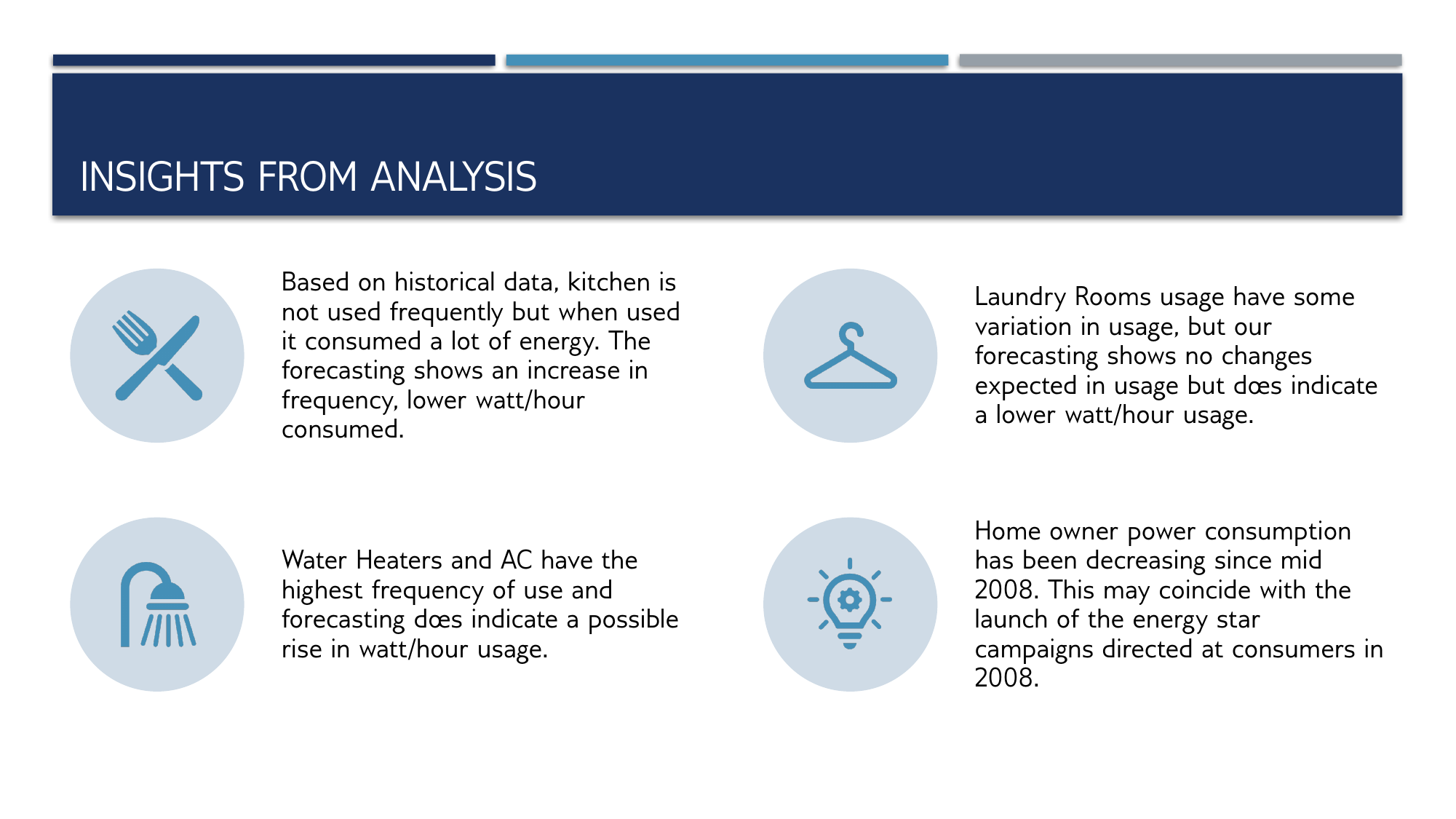

# Insights from analysis
Based on historical data, kitchen is not used frequently but when used it consumed a lot of energy. The forecasting shows an increase in frequency, lower watt/hour consumed.
Laundry Rooms usage have some variation in usage, but our forecasting shows no changes expected in usage but does indicate a lower watt/hour usage.
Water Heaters and AC have the highest frequency of use and forecasting does indicate a possible rise in watt/hour usage.
Home owner power consumption has been decreasing since mid 2008. This may coincide with the launch of the energy star campaigns directed at consumers in 2008.